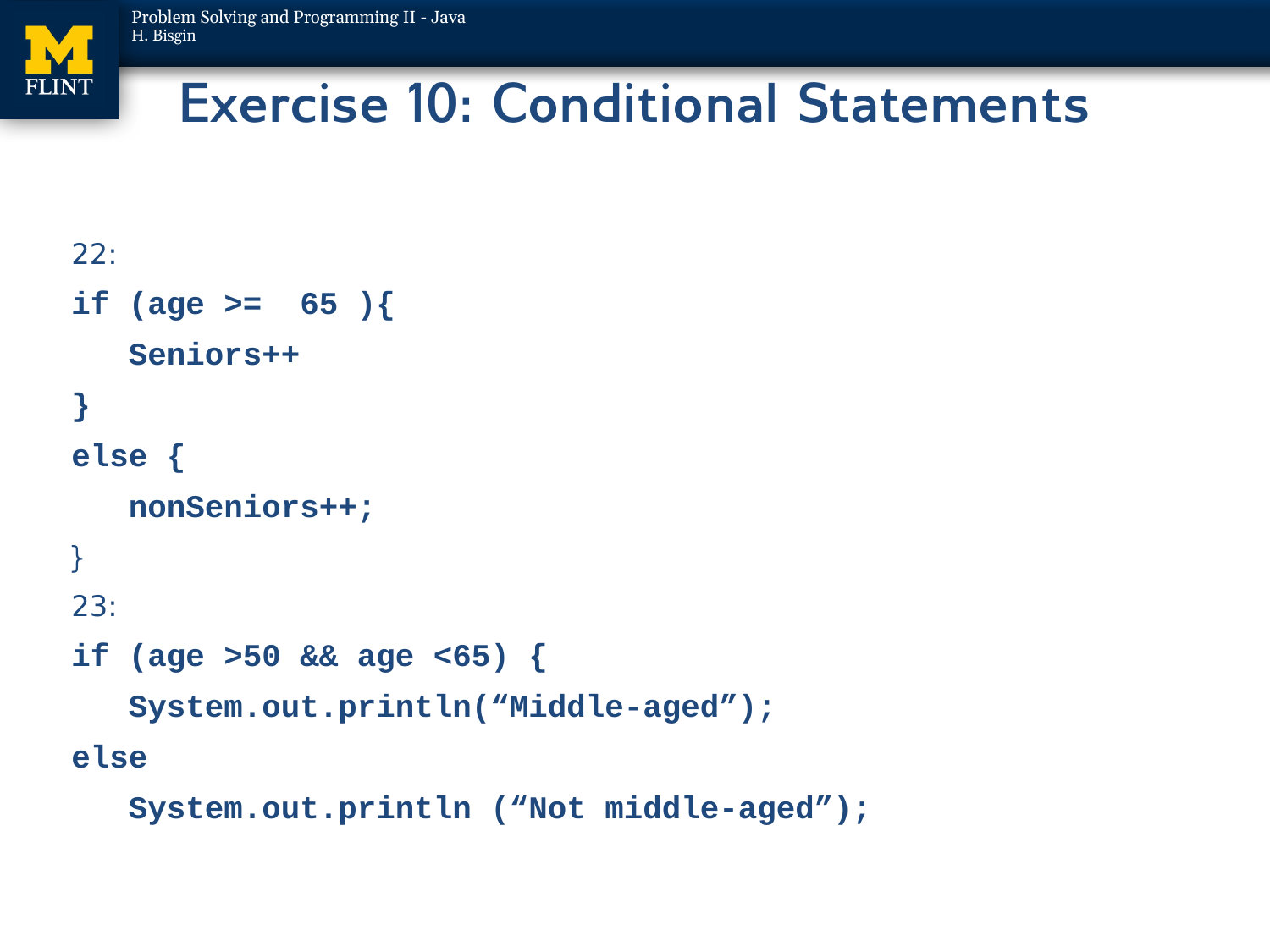

# Exercise 10: Conditional Statements
22:
if (age >=  65 ){
   Seniors++
}
else {
   nonSeniors++;
}
23:
if (age >50 && age <65) {
   System.out.println(“Middle-aged”);
else
   System.out.println (“Not middle-aged”);